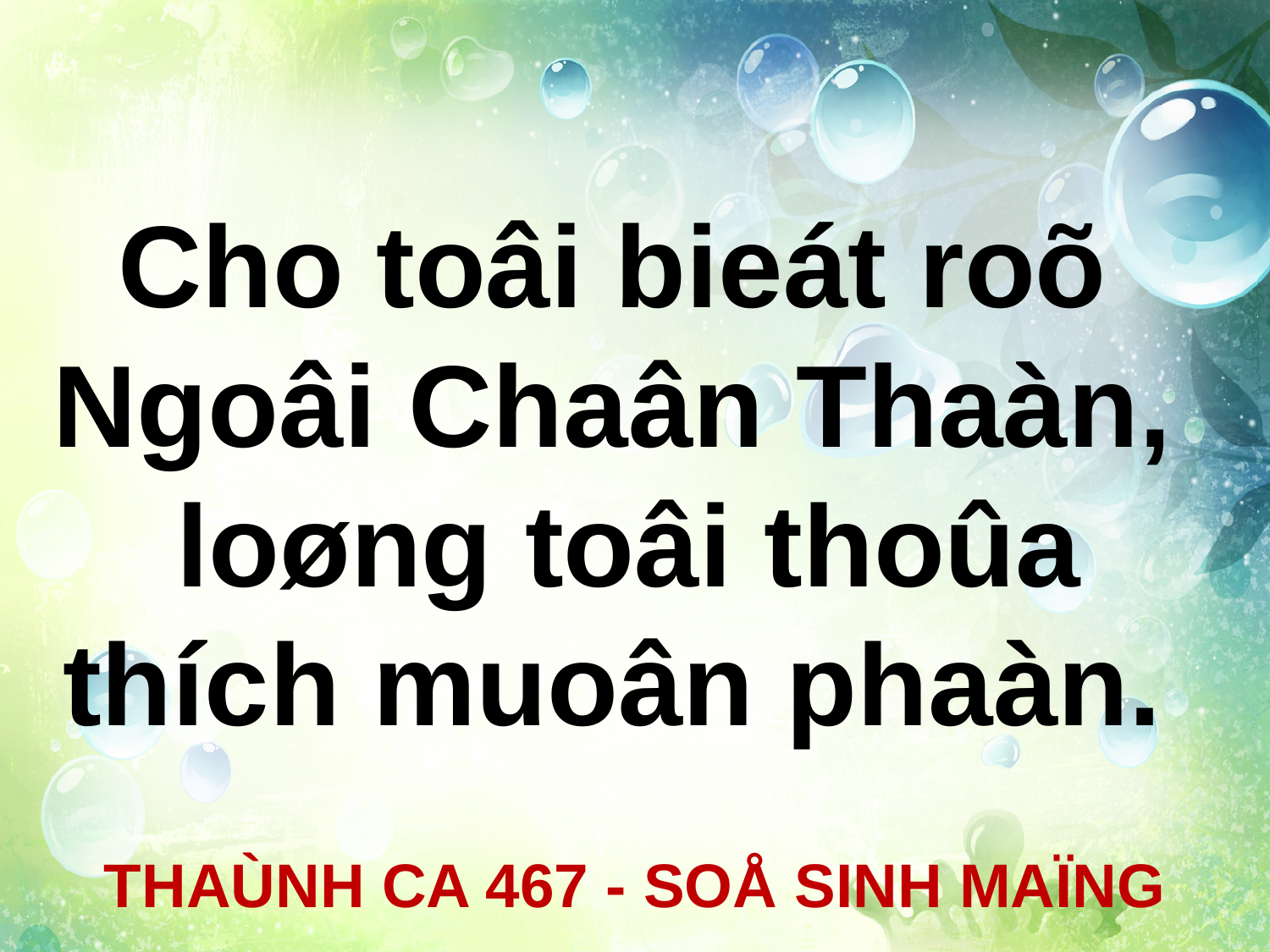

Cho toâi bieát roõ
Ngoâi Chaân Thaàn,
loøng toâi thoûa thích muoân phaàn.
THAÙNH CA 467 - SOÅ SINH MAÏNG